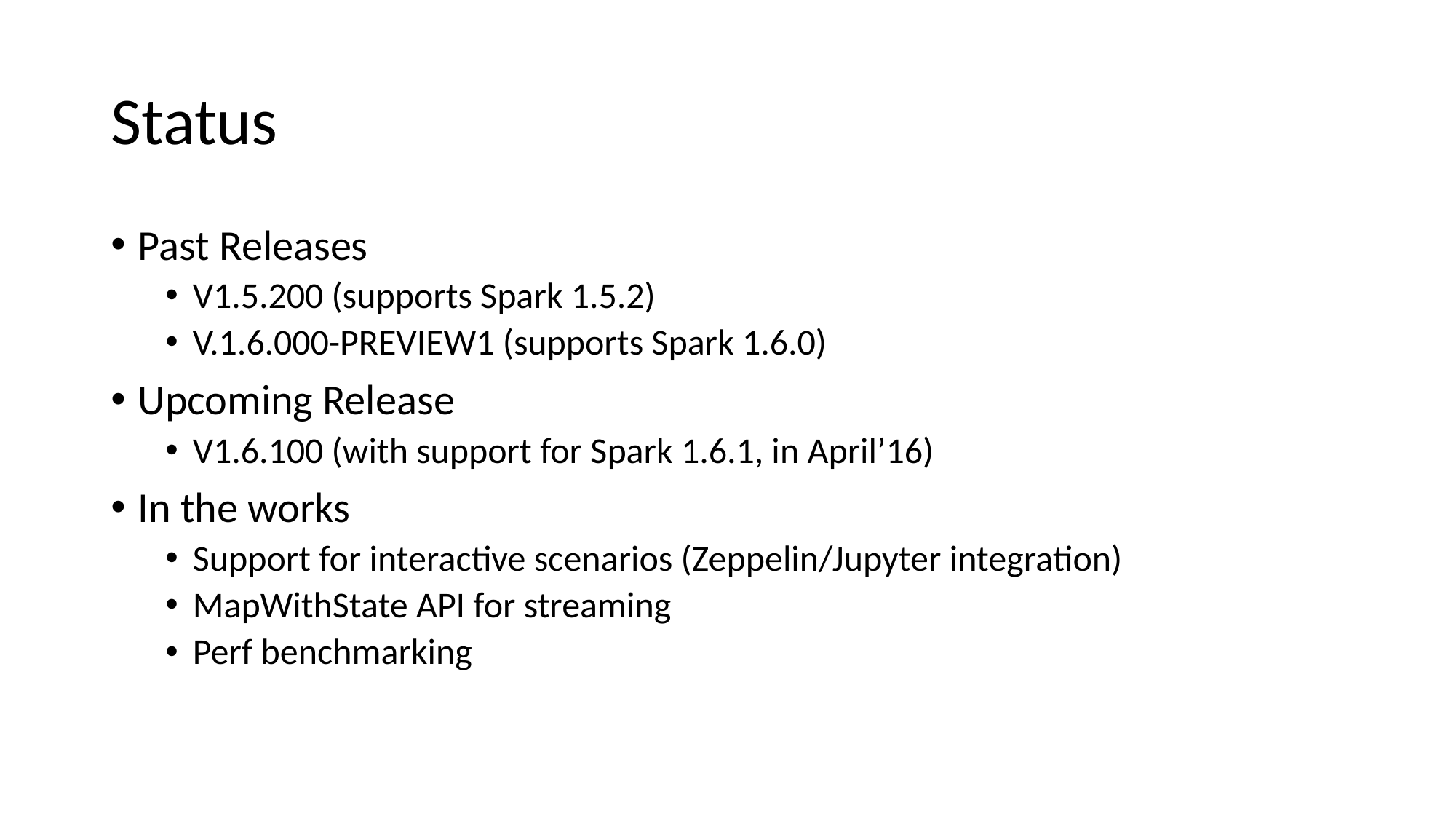

# Status
Past Releases
V1.5.200 (supports Spark 1.5.2)
V.1.6.000-PREVIEW1 (supports Spark 1.6.0)
Upcoming Release
V1.6.100 (with support for Spark 1.6.1, in April’16)
In the works
Support for interactive scenarios (Zeppelin/Jupyter integration)
MapWithState API for streaming
Perf benchmarking